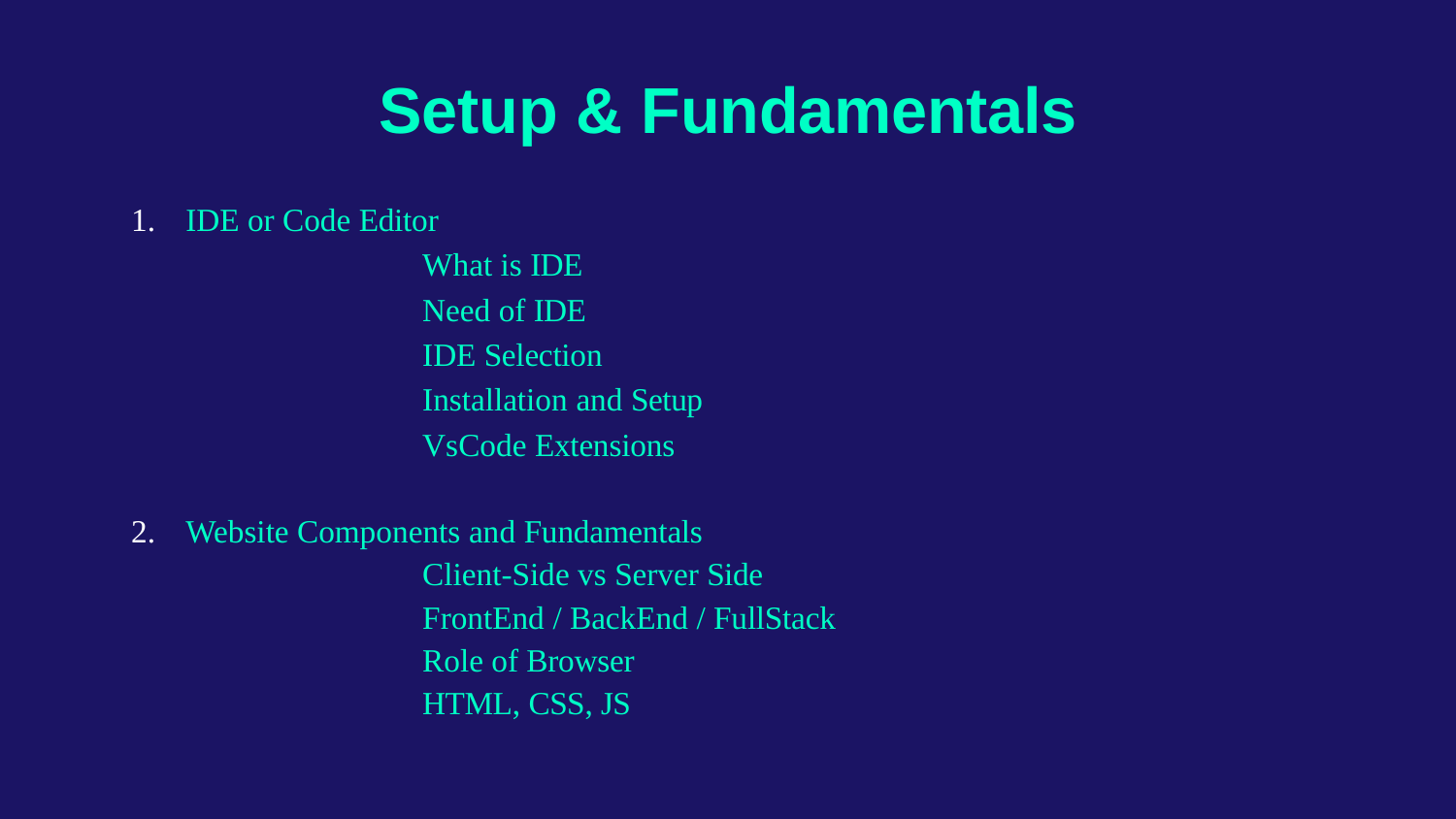

# Setup & Fundamentals
IDE or Code Editor
		What is IDE
		Need of IDE
		IDE Selection
		Installation and Setup
		VsCode Extensions

Website Components and Fundamentals
		Client-Side vs Server Side
		FrontEnd / BackEnd / FullStack
		Role of Browser
		HTML, CSS, JS